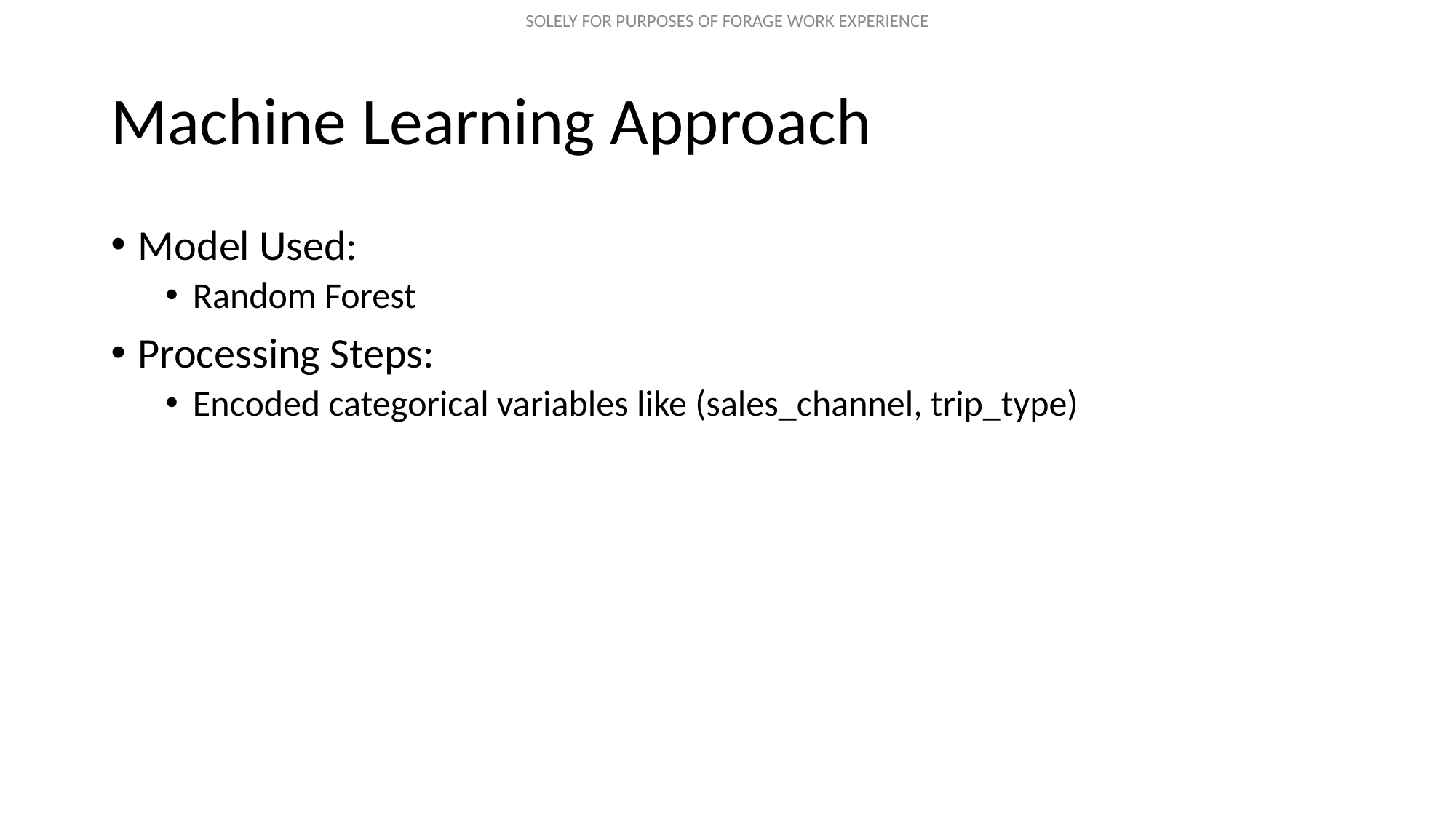

# Machine Learning Approach
Model Used:
Random Forest
Processing Steps:
Encoded categorical variables like (sales_channel, trip_type)